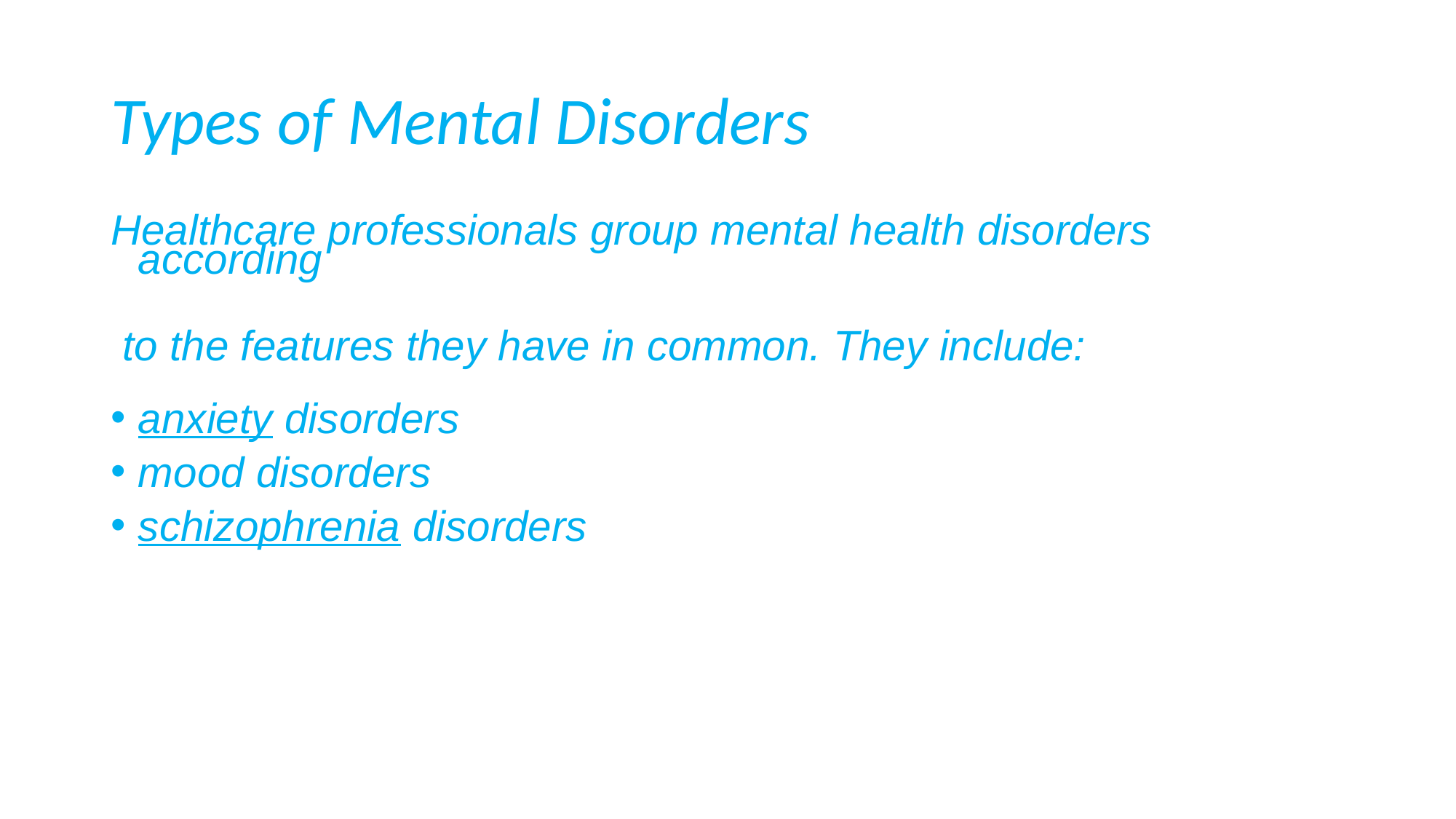

# Types of Mental Disorders
Healthcare professionals group mental health disorders according
 to the features they have in common. They include:
anxiety disorders
mood disorders
schizophrenia disorders